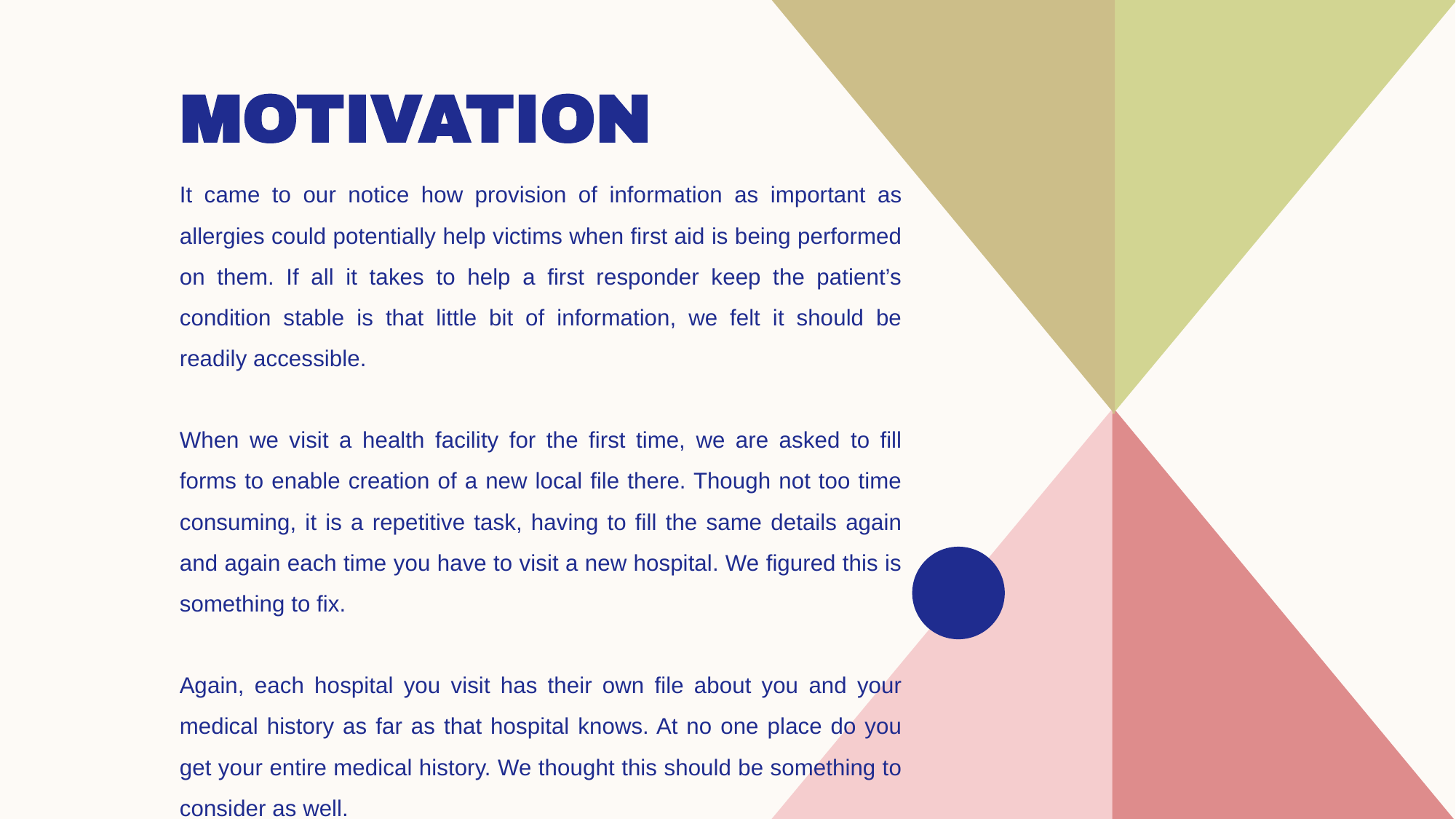

# MOtivation
It came to our notice how provision of information as important as allergies could potentially help victims when first aid is being performed on them. If all it takes to help a first responder keep the patient’s condition stable is that little bit of information, we felt it should be readily accessible.

When we visit a health facility for the first time, we are asked to fill forms to enable creation of a new local file there. Though not too time consuming, it is a repetitive task, having to fill the same details again and again each time you have to visit a new hospital. We figured this is something to fix.

Again, each hospital you visit has their own file about you and your medical history as far as that hospital knows. At no one place do you get your entire medical history. We thought this should be something to consider as well.